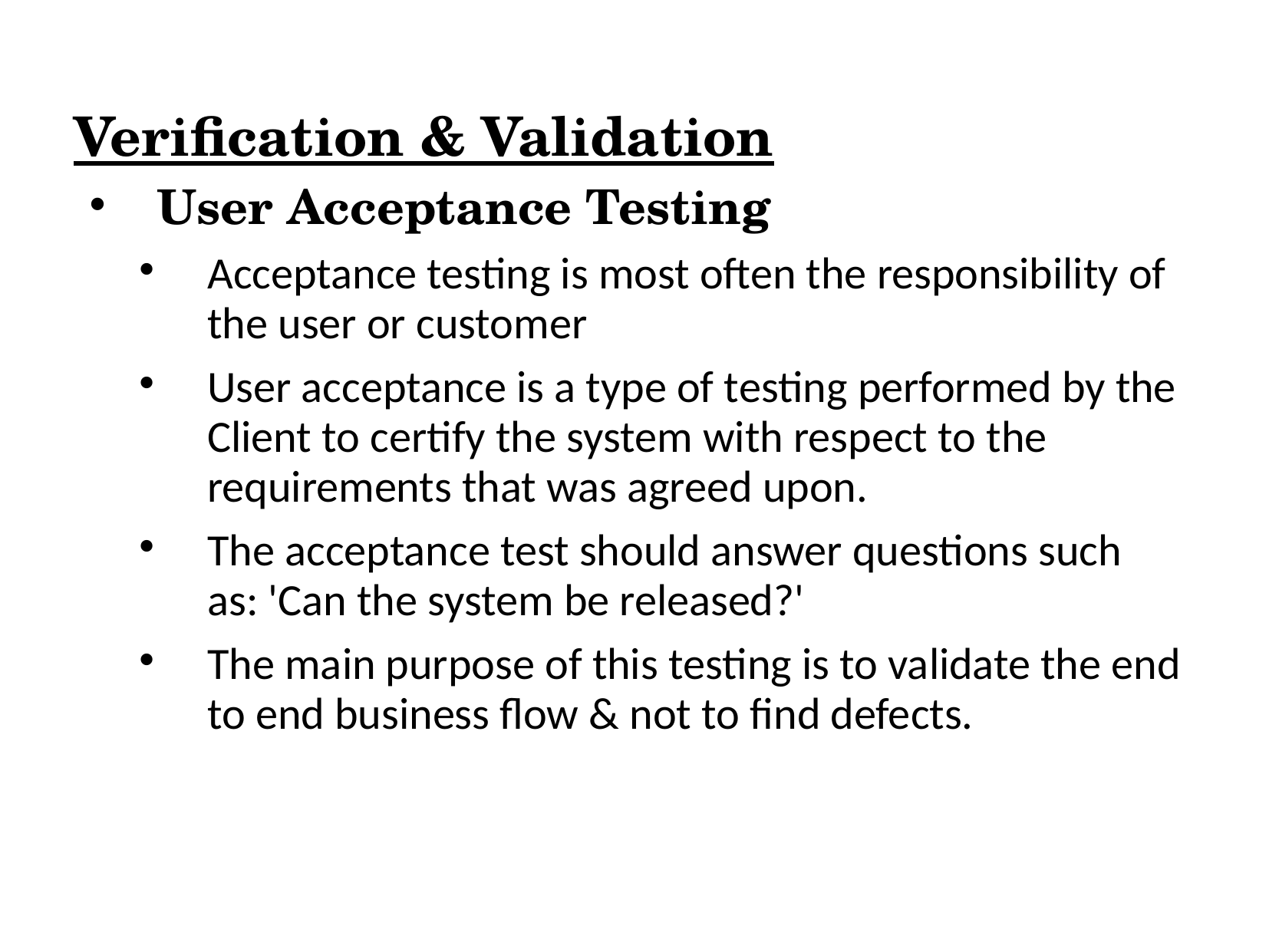

Verification & Validation
User Acceptance Testing
Acceptance testing is most often the responsibility of the user or customer
User acceptance is a type of testing performed by the Client to certify the system with respect to the requirements that was agreed upon.
The acceptance test should answer questions such as: 'Can the system be released?'
The main purpose of this testing is to validate the end to end business flow & not to find defects.